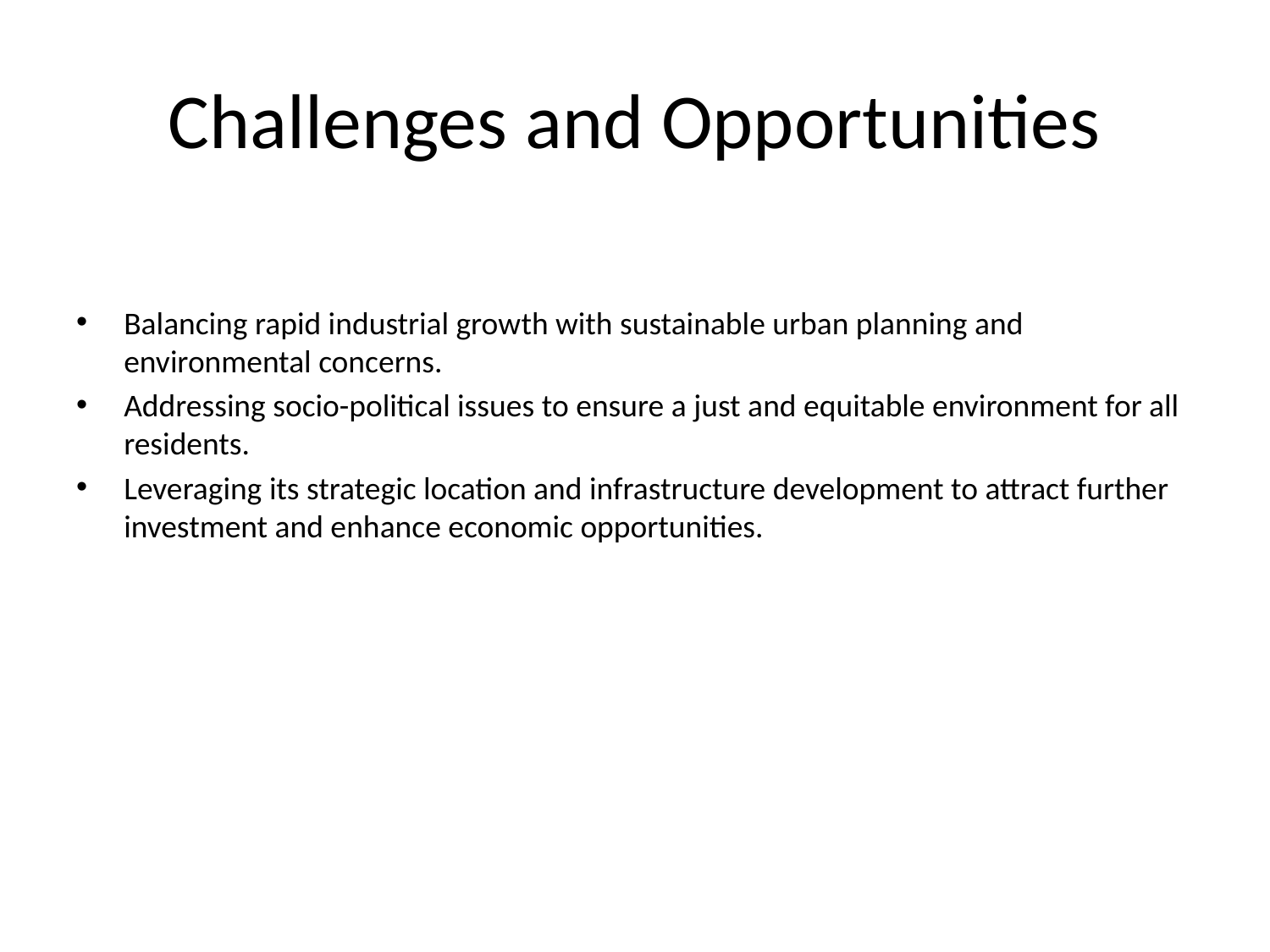

# Challenges and Opportunities

Balancing rapid industrial growth with sustainable urban planning and environmental concerns.
Addressing socio-political issues to ensure a just and equitable environment for all residents.
Leveraging its strategic location and infrastructure development to attract further investment and enhance economic opportunities.